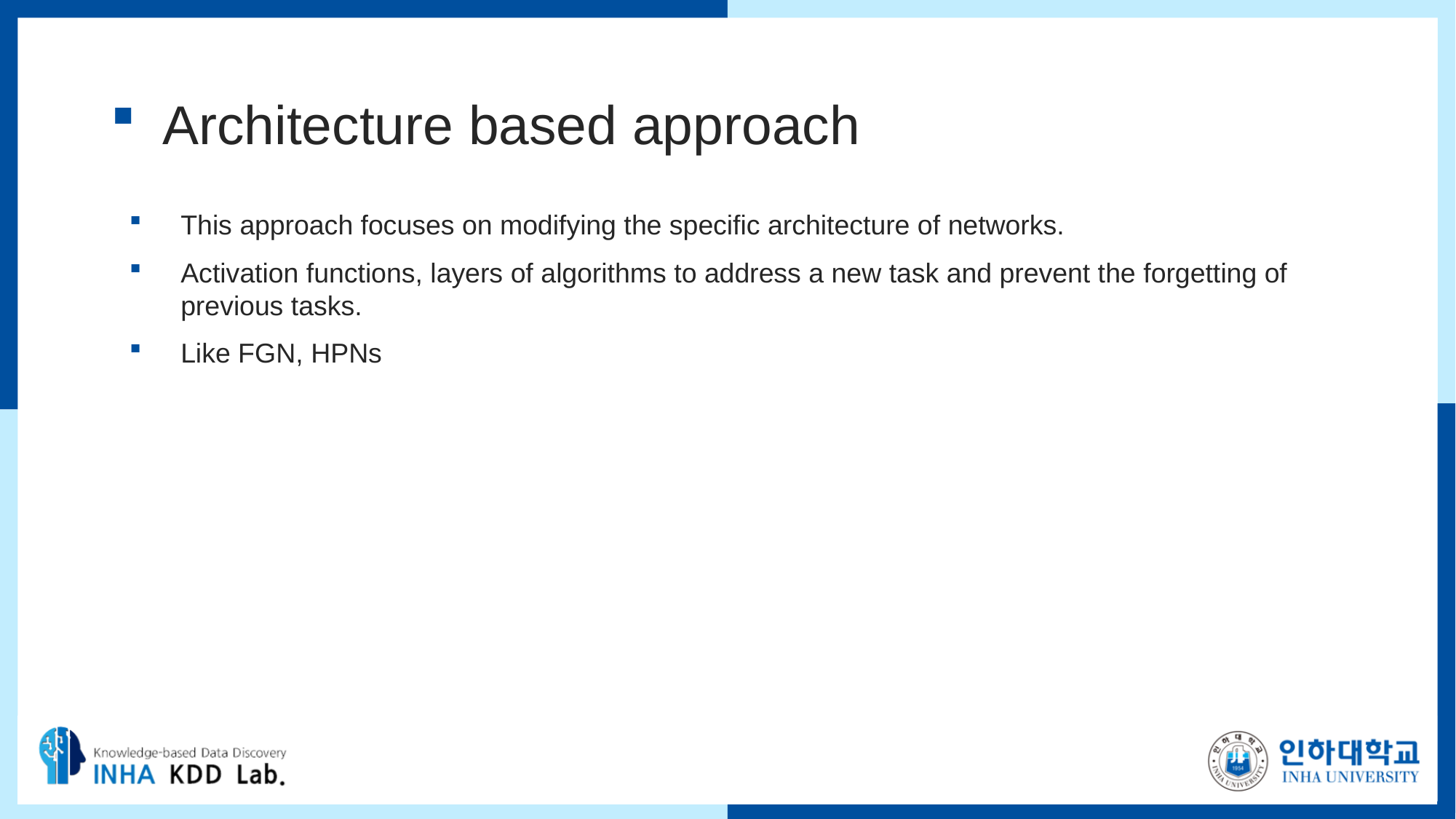

# Architecture based approach
This approach focuses on modifying the specific architecture of networks.
Activation functions, layers of algorithms to address a new task and prevent the forgetting of previous tasks.
Like FGN, HPNs
7